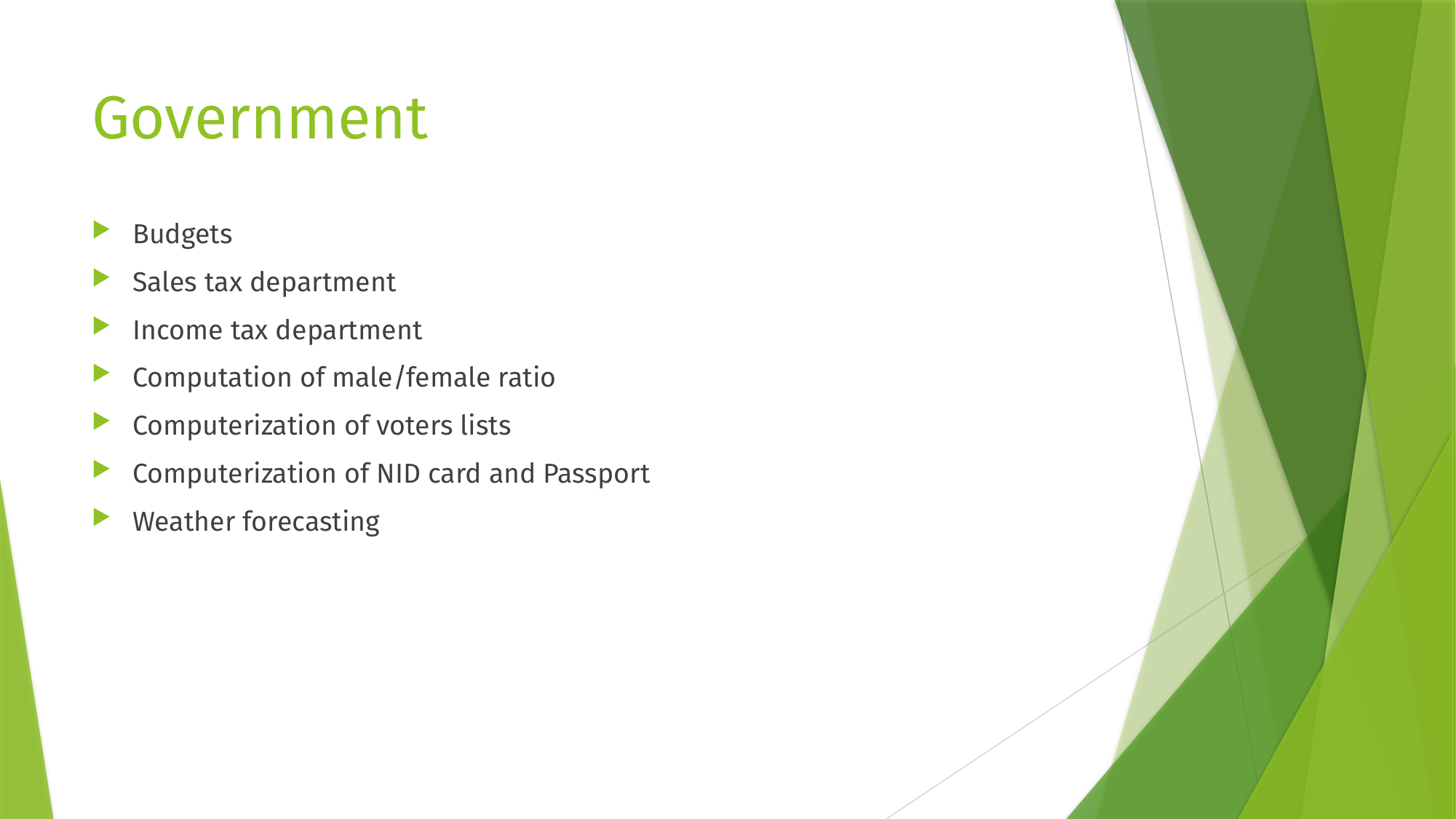

# Government

Budgets
Sales tax department
Income tax department
Computation of male/female ratio
Computerization of voters lists
Computerization of NID card and Passport
Weather forecasting